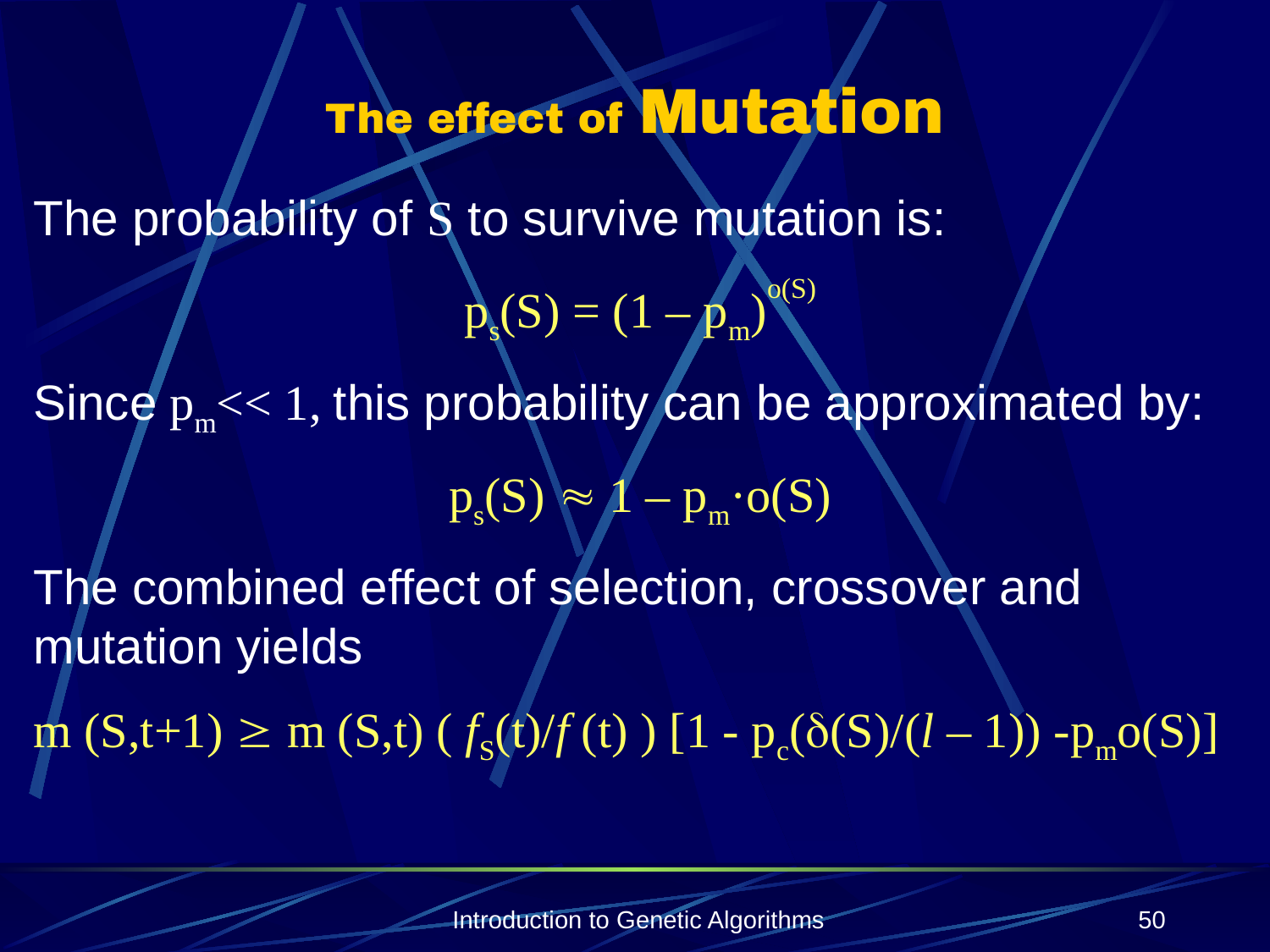

# The effect of Mutation
The probability of S to survive mutation is:
ps(S) = (1 – pm)o(S)
Since pm<< 1, this probability can be approximated by:
ps(S) ≈ 1 – pm·o(S)
The combined effect of selection, crossover and mutation yields
m (S,t+1) ≥ m (S,t) ( fS(t)/f (t) ) [1 - pc(δ(S)/(l – 1)) -pmo(S)]

Introduction to Genetic Algorithms
50